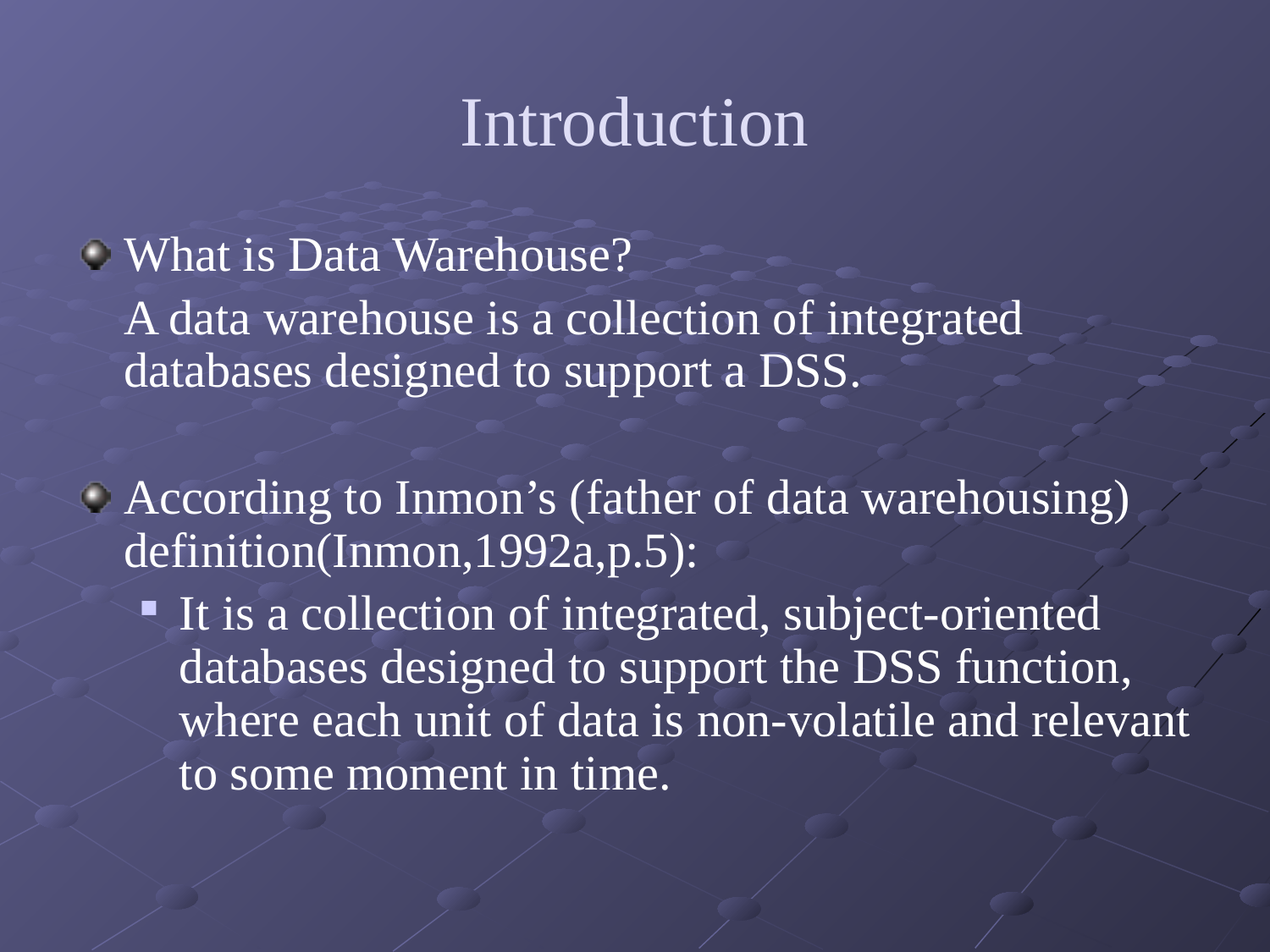

# Introduction
What is Data Warehouse?
	A data warehouse is a collection of integrated databases designed to support a DSS.

According to Inmon’s (father of data warehousing) definition(Inmon,1992a,p.5):
It is a collection of integrated, subject-oriented databases designed to support the DSS function, where each unit of data is non-volatile and relevant to some moment in time.